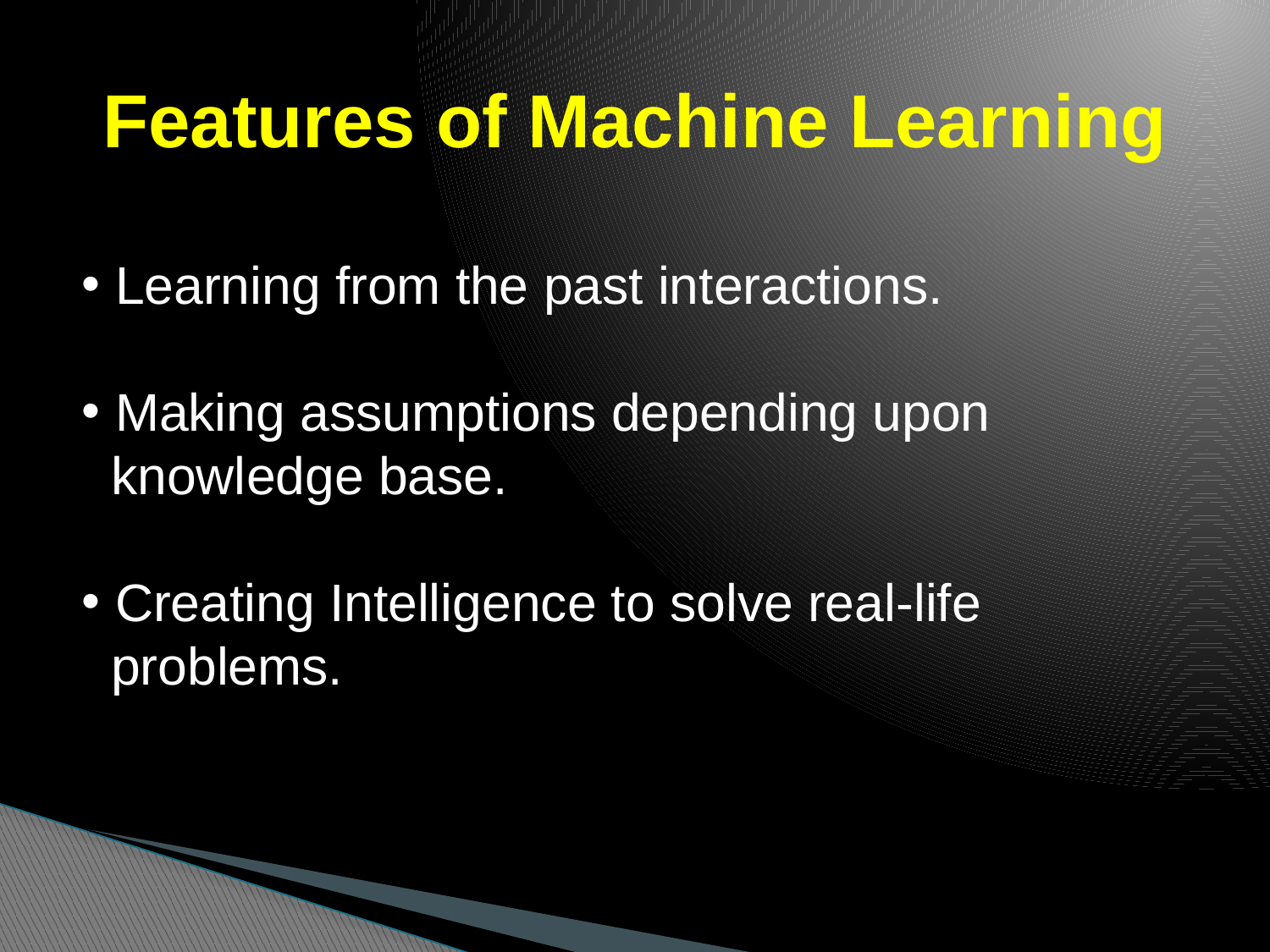

# Features of Machine Learning
 Learning from the past interactions.

 Making assumptions depending upon
  knowledge base.

 Creating Intelligence to solve real-life
  problems.